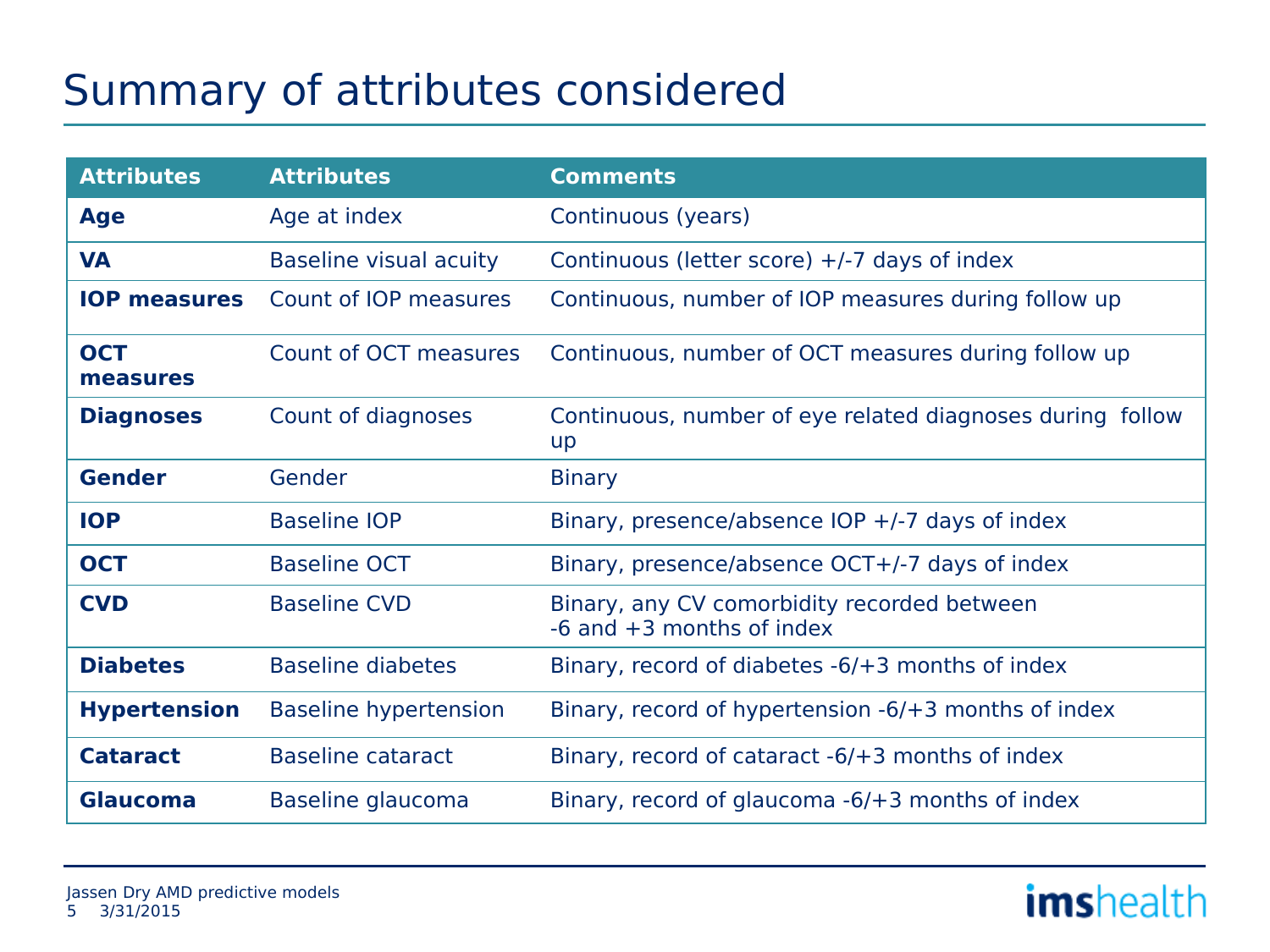

# Summary of attributes considered
| Attributes | Attributes | Comments |
| --- | --- | --- |
| Age | Age at index | Continuous (years) |
| VA | Baseline visual acuity | Continuous (letter score) +/-7 days of index |
| IOP measures | Count of IOP measures | Continuous, number of IOP measures during follow up |
| OCT measures | Count of OCT measures | Continuous, number of OCT measures during follow up |
| Diagnoses | Count of diagnoses | Continuous, number of eye related diagnoses during follow up |
| Gender | Gender | Binary |
| IOP | Baseline IOP | Binary, presence/absence IOP +/-7 days of index |
| OCT | Baseline OCT | Binary, presence/absence OCT+/-7 days of index |
| CVD | Baseline CVD | Binary, any CV comorbidity recorded between -6 and +3 months of index |
| Diabetes | Baseline diabetes | Binary, record of diabetes -6/+3 months of index |
| Hypertension | Baseline hypertension | Binary, record of hypertension -6/+3 months of index |
| Cataract | Baseline cataract | Binary, record of cataract -6/+3 months of index |
| Glaucoma | Baseline glaucoma | Binary, record of glaucoma -6/+3 months of index |
Jassen Dry AMD predictive models
3/31/2015
5